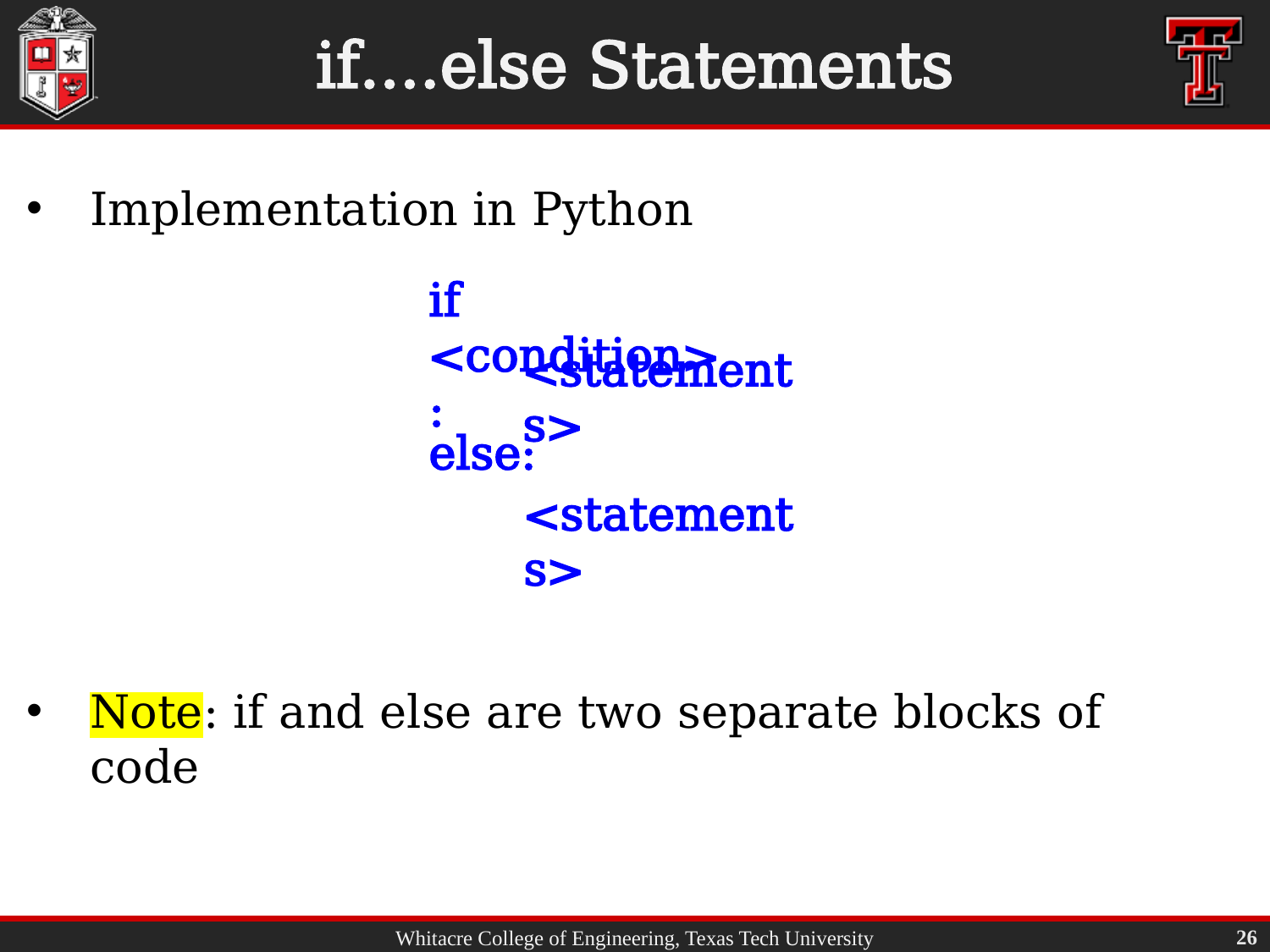

# if....else Statements
Implementation in Python
if <condition>:
<statements>
else:
<statements>
Note: if and else are two separate blocks of code
26